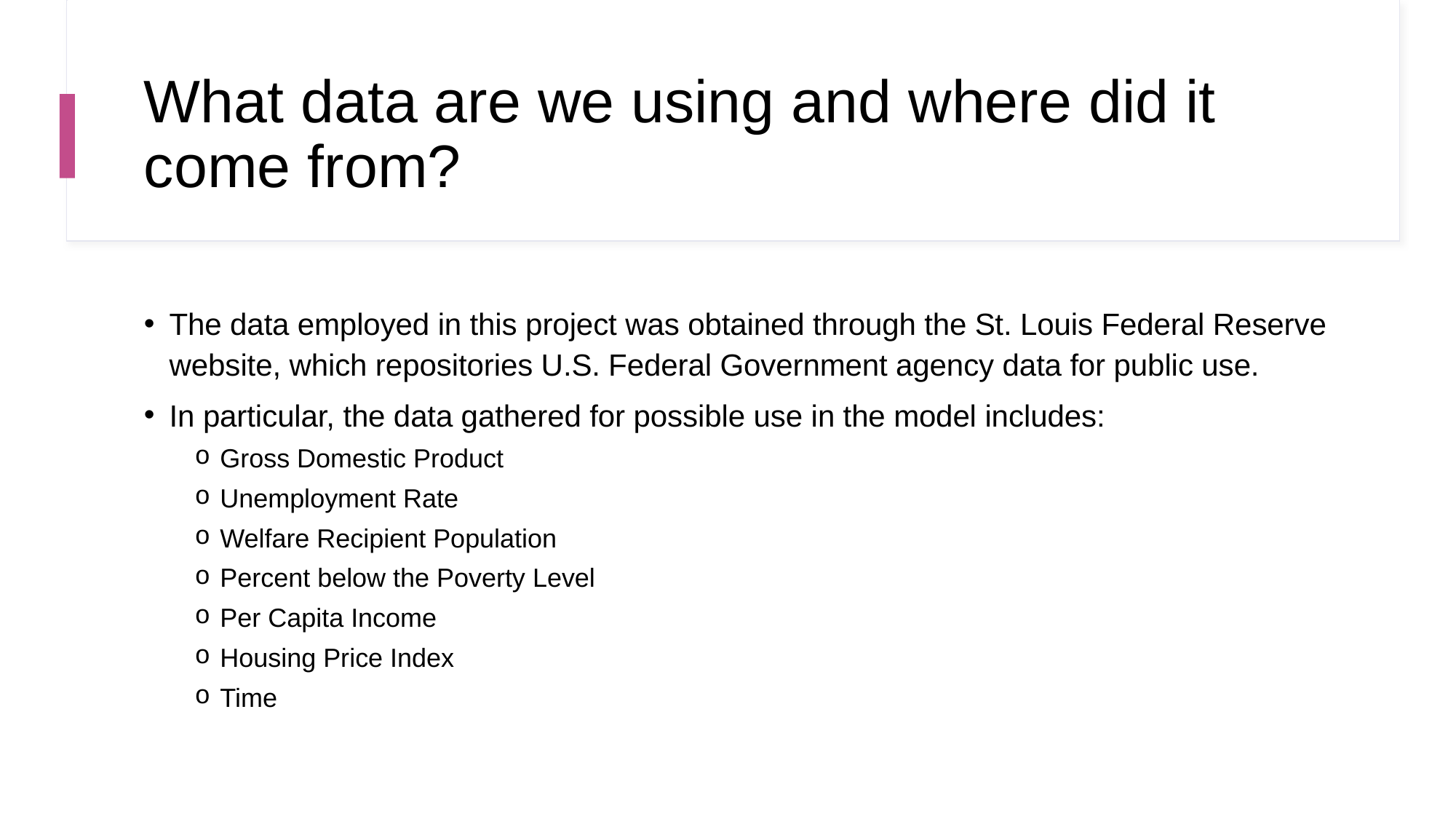

# What data are we using and where did it come from?
The data employed in this project was obtained through the St. Louis Federal Reserve website, which repositories U.S. Federal Government agency data for public use.
In particular, the data gathered for possible use in the model includes:
Gross Domestic Product
Unemployment Rate
Welfare Recipient Population
Percent below the Poverty Level
Per Capita Income
Housing Price Index
Time